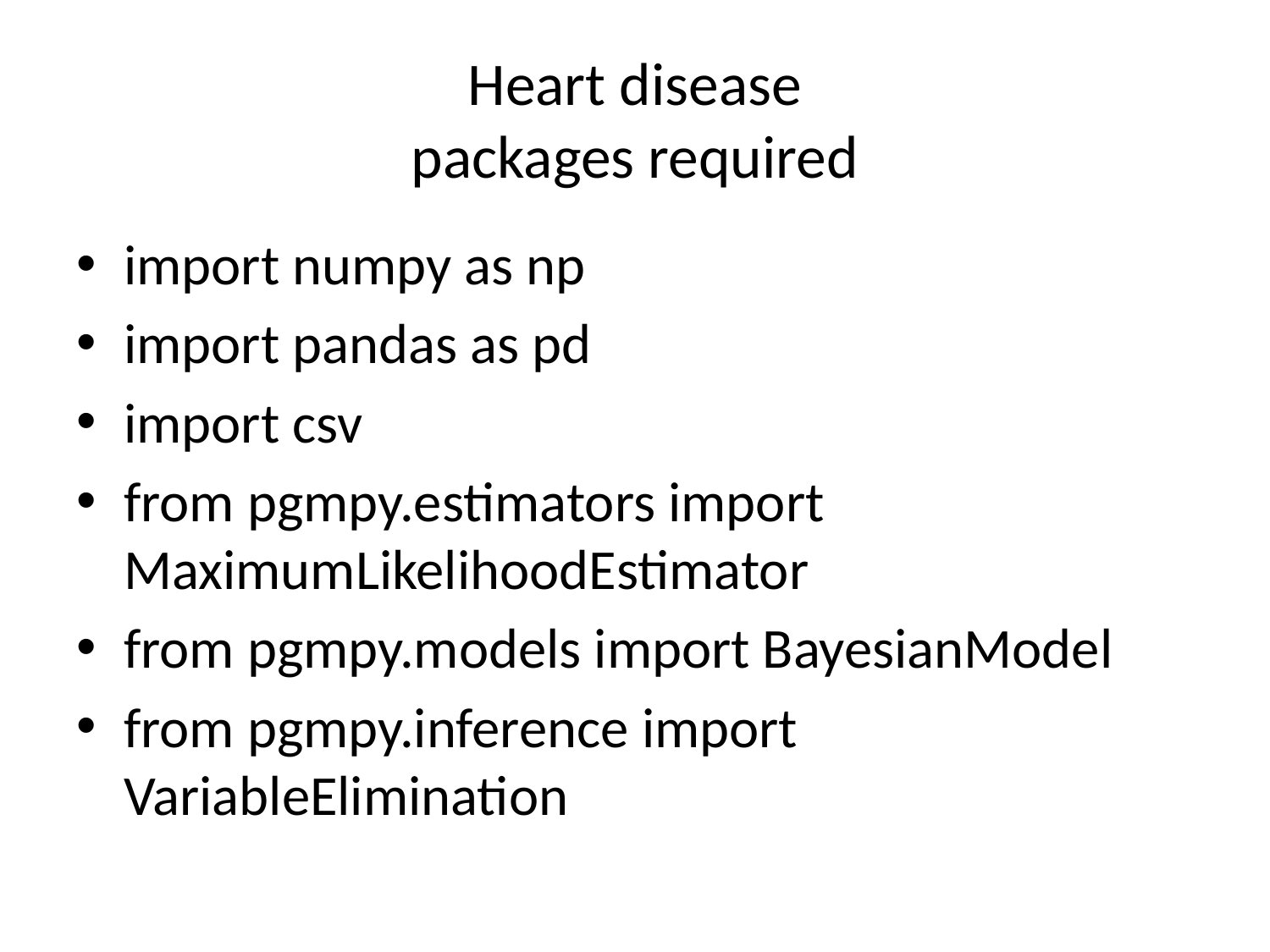

# Heart disease packages required
import numpy as np
import pandas as pd
import csv
from pgmpy.estimators import MaximumLikelihoodEstimator
from pgmpy.models import BayesianModel
from pgmpy.inference import VariableElimination